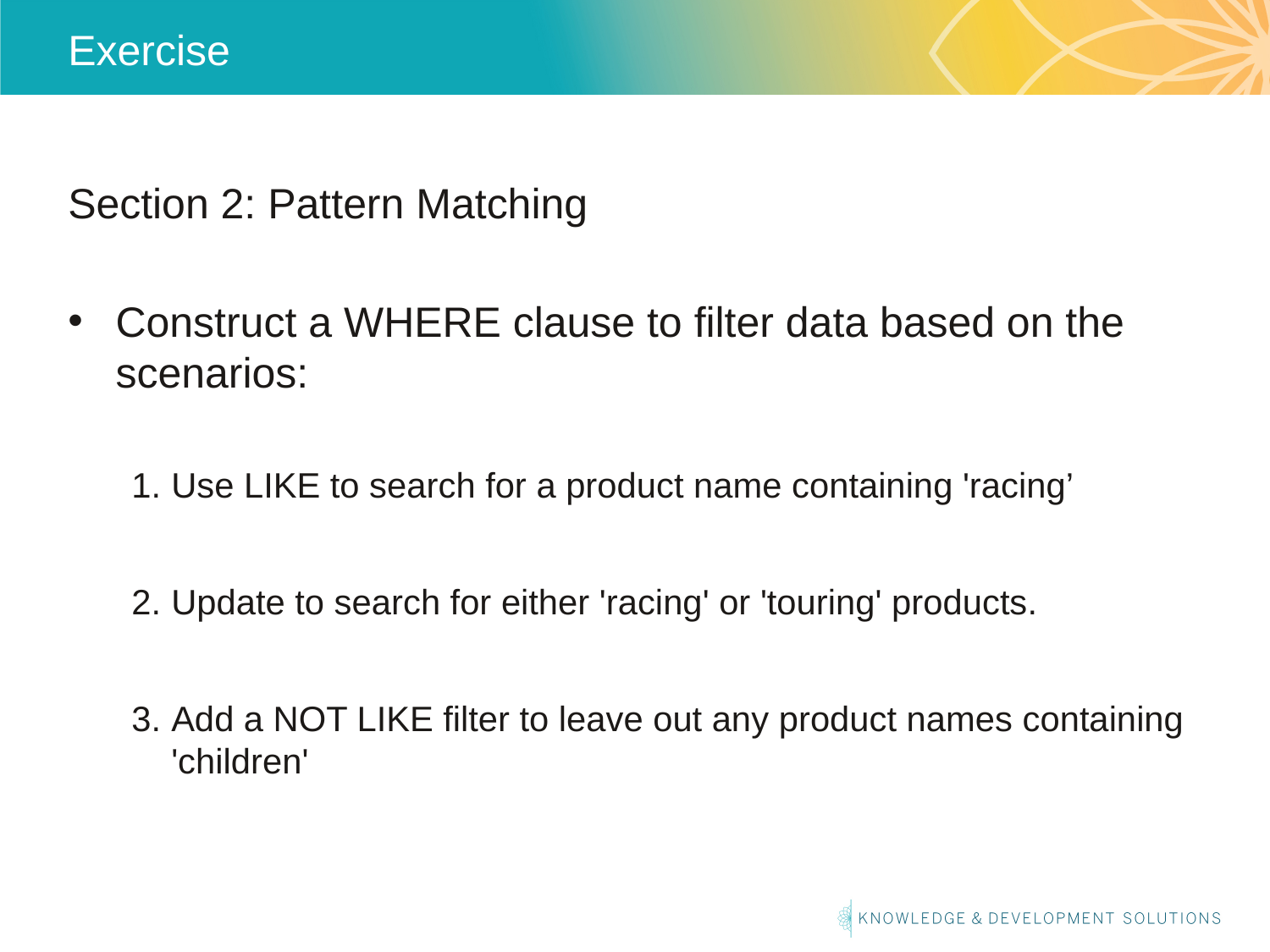

# Exercise
Section 2: Pattern Matching

Construct a WHERE clause to filter data based on the scenarios:

Use LIKE to search for a product name containing 'racing’

Update to search for either 'racing' or 'touring' products.

Add a NOT LIKE filter to leave out any product names containing 'children'